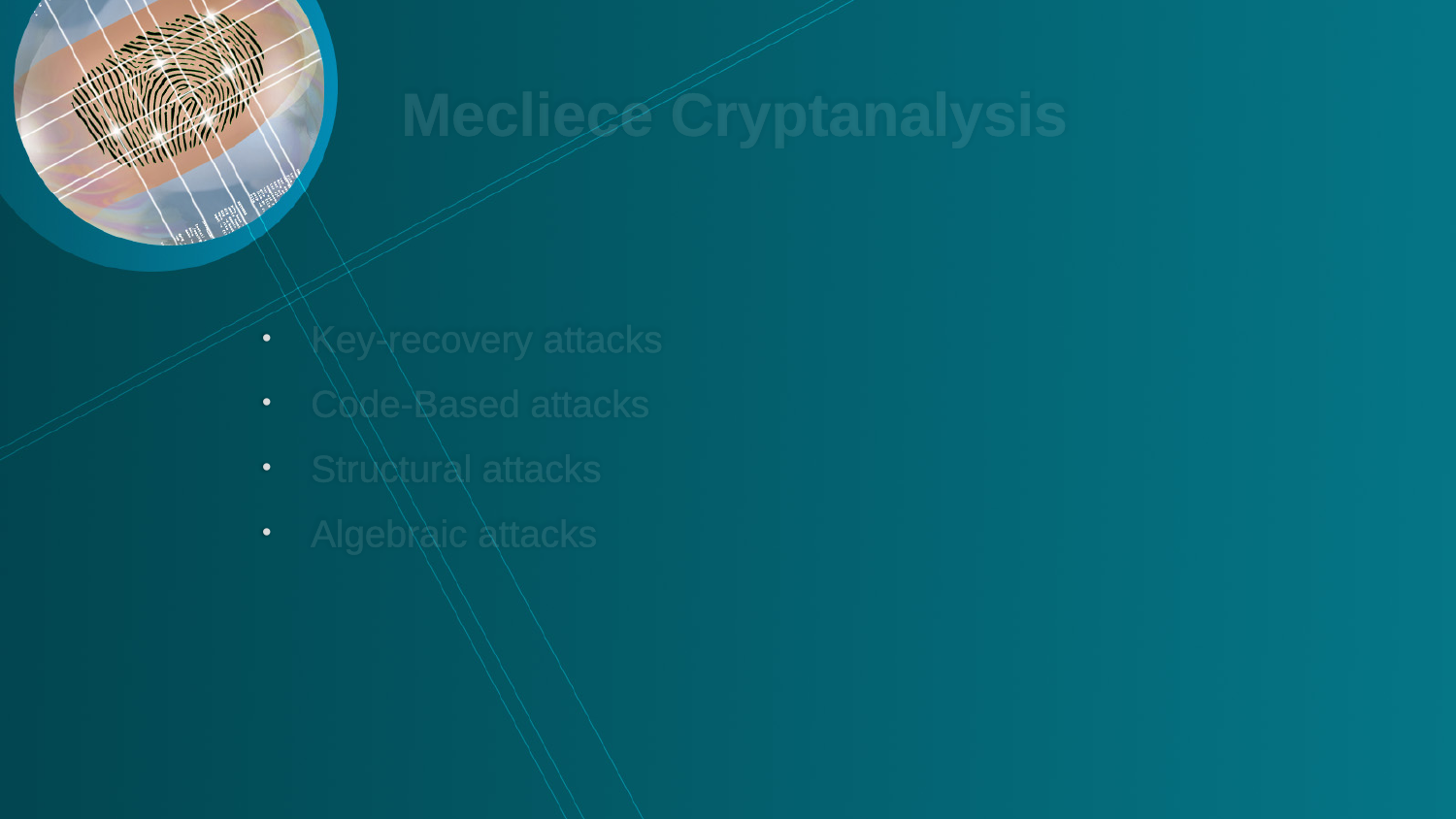

Mecliece Cryptanalysis

Key-recovery attacks
Code-Based attacks
Structural attacks
Algebraic attacks